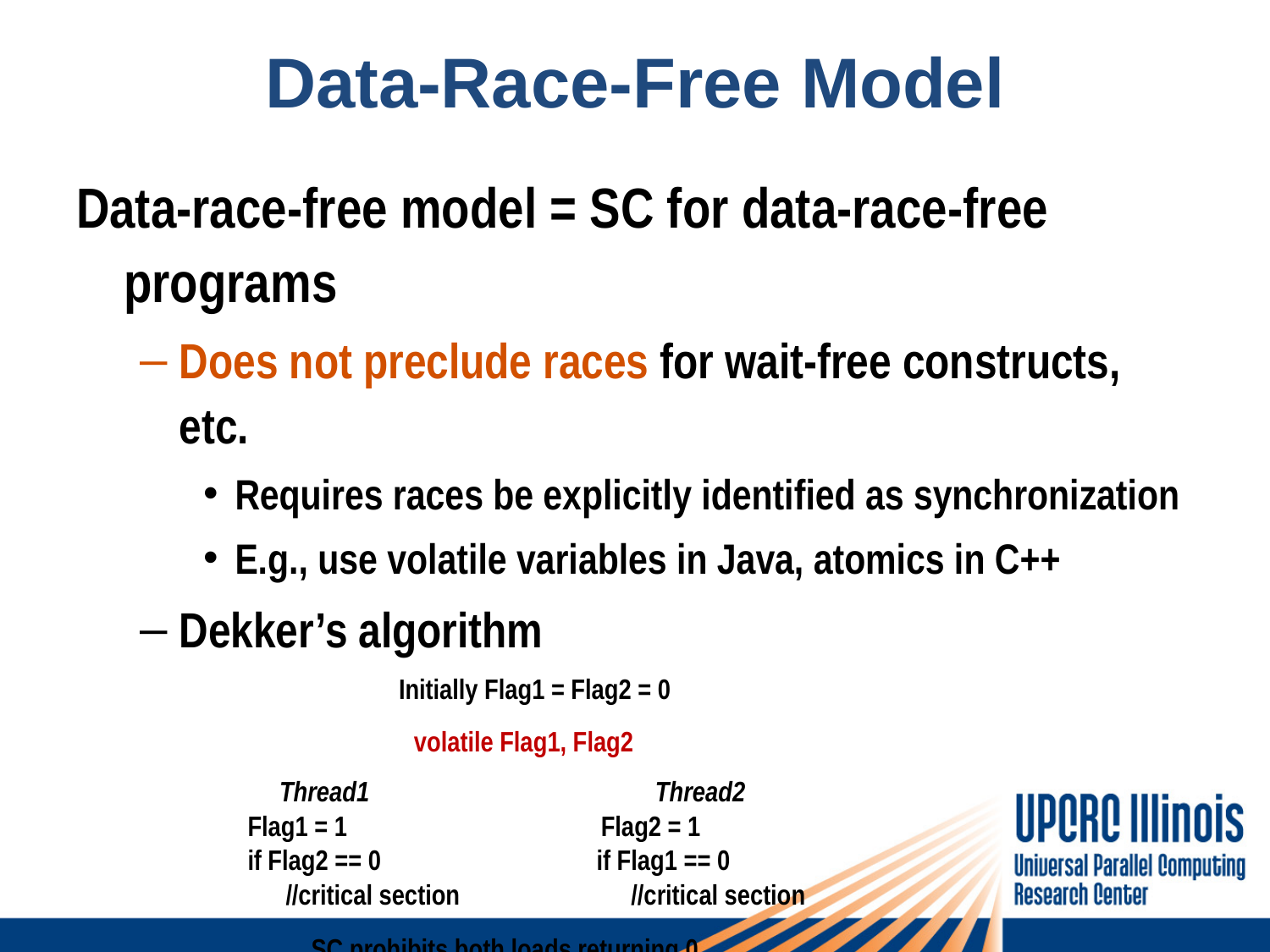

# Data-Race-Free Model
Data-race-free model = SC for data-race-free programs
Does not preclude races for wait-free constructs, etc.
Requires races be explicitly identified as synchronization
E.g., use volatile variables in Java, atomics in C++
Dekker’s algorithm
                                    Initially Flag1 = Flag2 = 0
                                          volatile Flag1, Flag2
                      Thread1                                             Thread2
                           Flag1 = 1                                        Flag2 = 1
                           if Flag2 == 0                                  if Flag1 == 0
                                 //critical section                           //critical section
                                     SC prohibits both loads returning 0